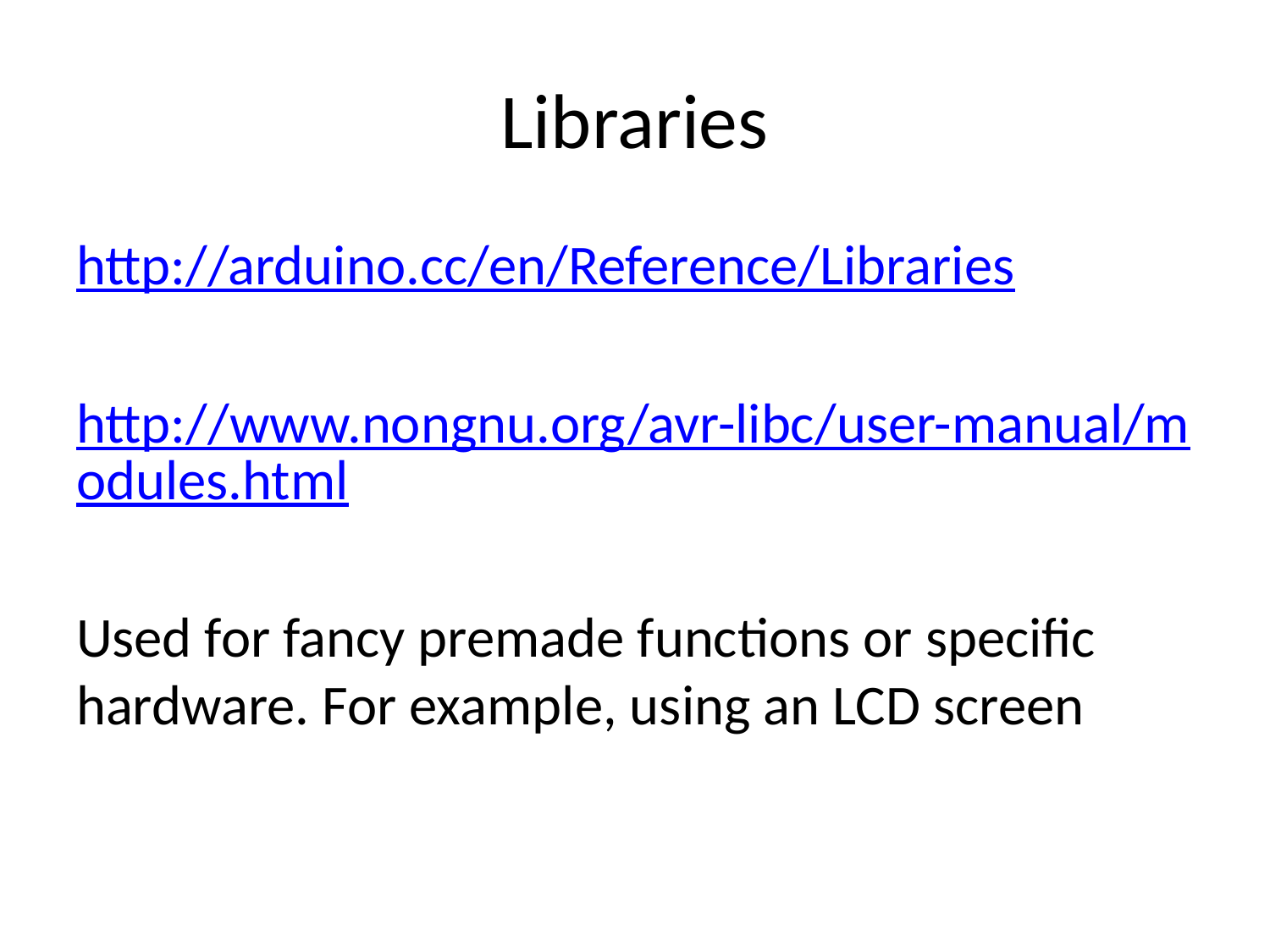

# Libraries
http://arduino.cc/en/Reference/Libraries

http://www.nongnu.org/avr-libc/user-manual/modules.html

Used for fancy premade functions or specific hardware. For example, using an LCD screen